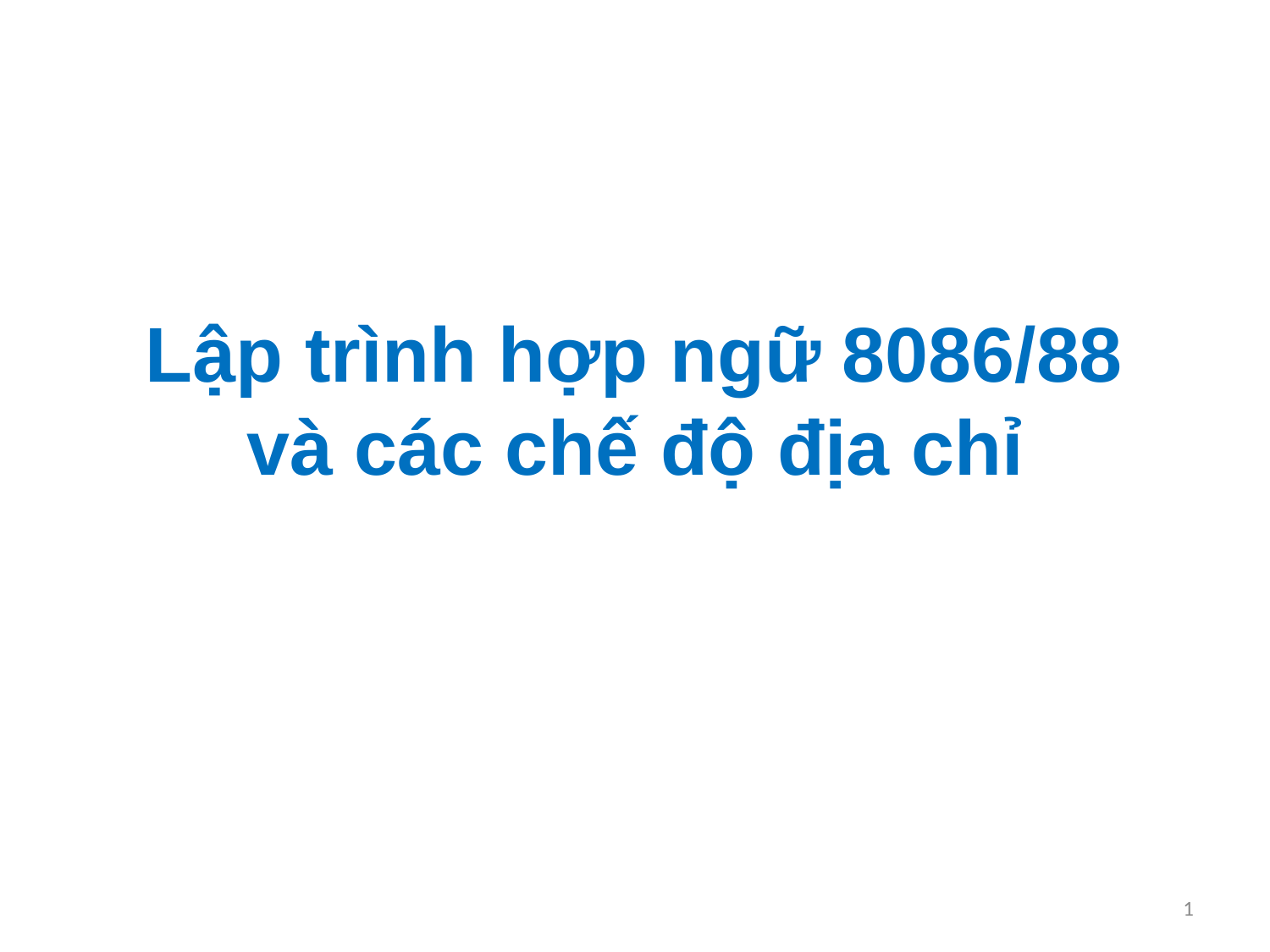

# Lập trình hợp ngữ 8086/88 và các chế độ địa chỉ

1